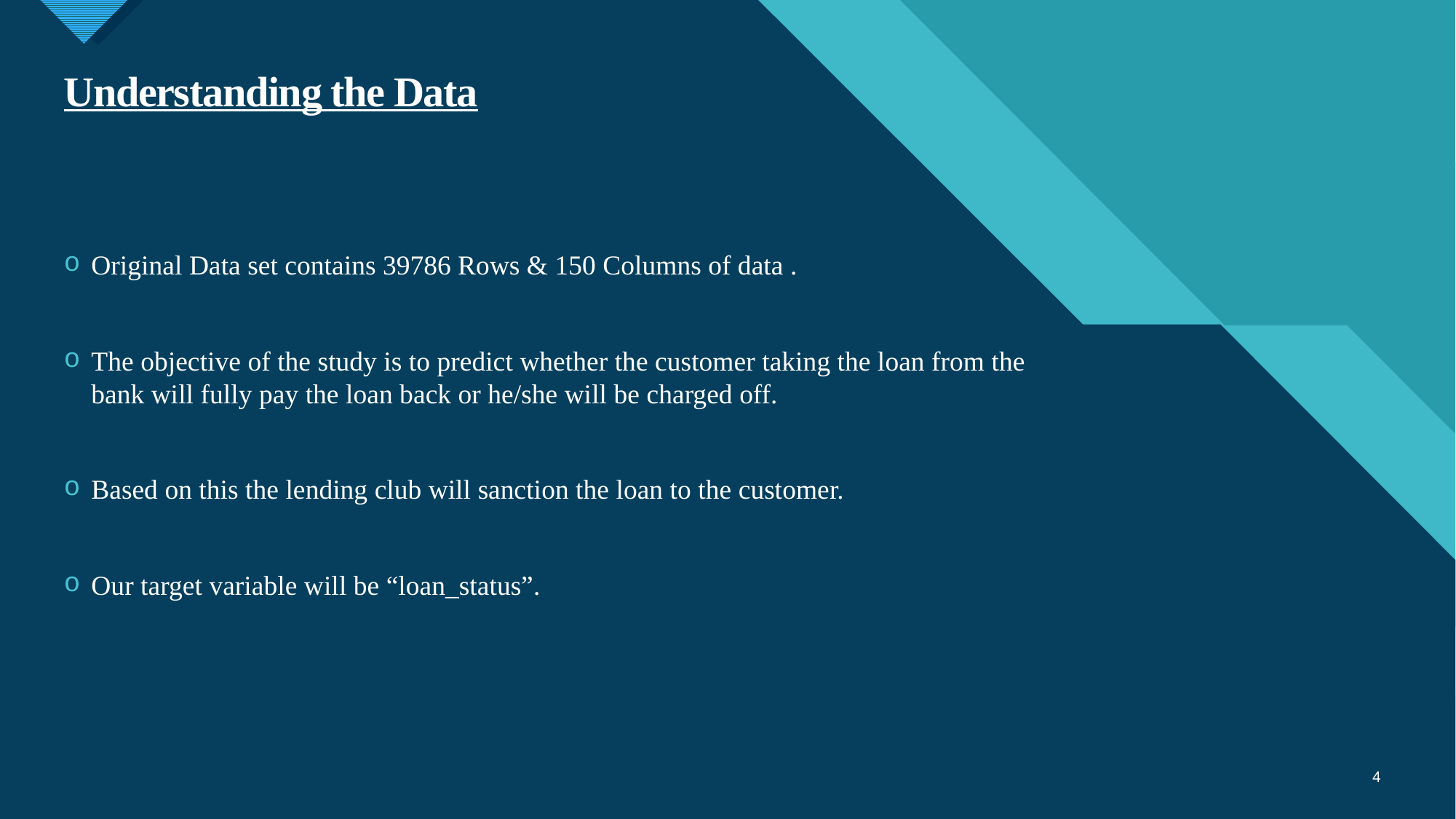

# Understanding the Data

Original Data set contains 39786 Rows & 150 Columns of data .

The objective of the study is to predict whether the customer taking the loan from the bank will fully pay the loan back or he/she will be charged off.

Based on this the lending club will sanction the loan to the customer.

Our target variable will be “loan_status”.

4